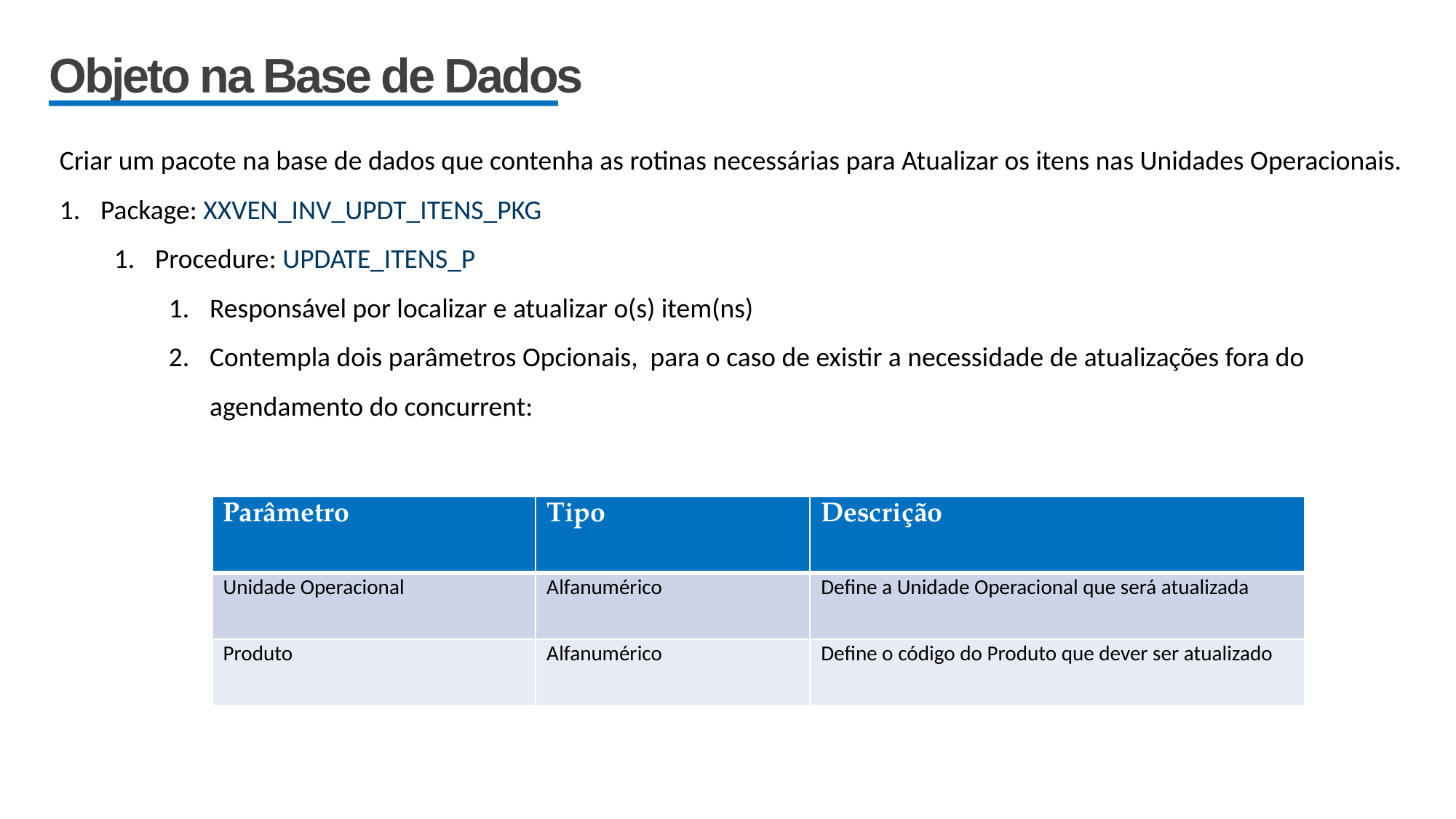

# Objeto na Base de Dados

Criar um pacote na base de dados que contenha as rotinas necessárias para Atualizar os itens nas Unidades Operacionais.
Package: XXVEN_INV_UPDT_ITENS_PKG
Procedure: UPDATE_ITENS_P
Responsável por localizar e atualizar o(s) item(ns)
Contempla dois parâmetros Opcionais,  para o caso de existir a necessidade de atualizações fora do agendamento do concurrent:
| Parâmetro | Tipo | Descrição |
| --- | --- | --- |
| Unidade Operacional | Alfanumérico | Define a Unidade Operacional que será atualizada |
| Produto | Alfanumérico | Define o código do Produto que dever ser atualizado |